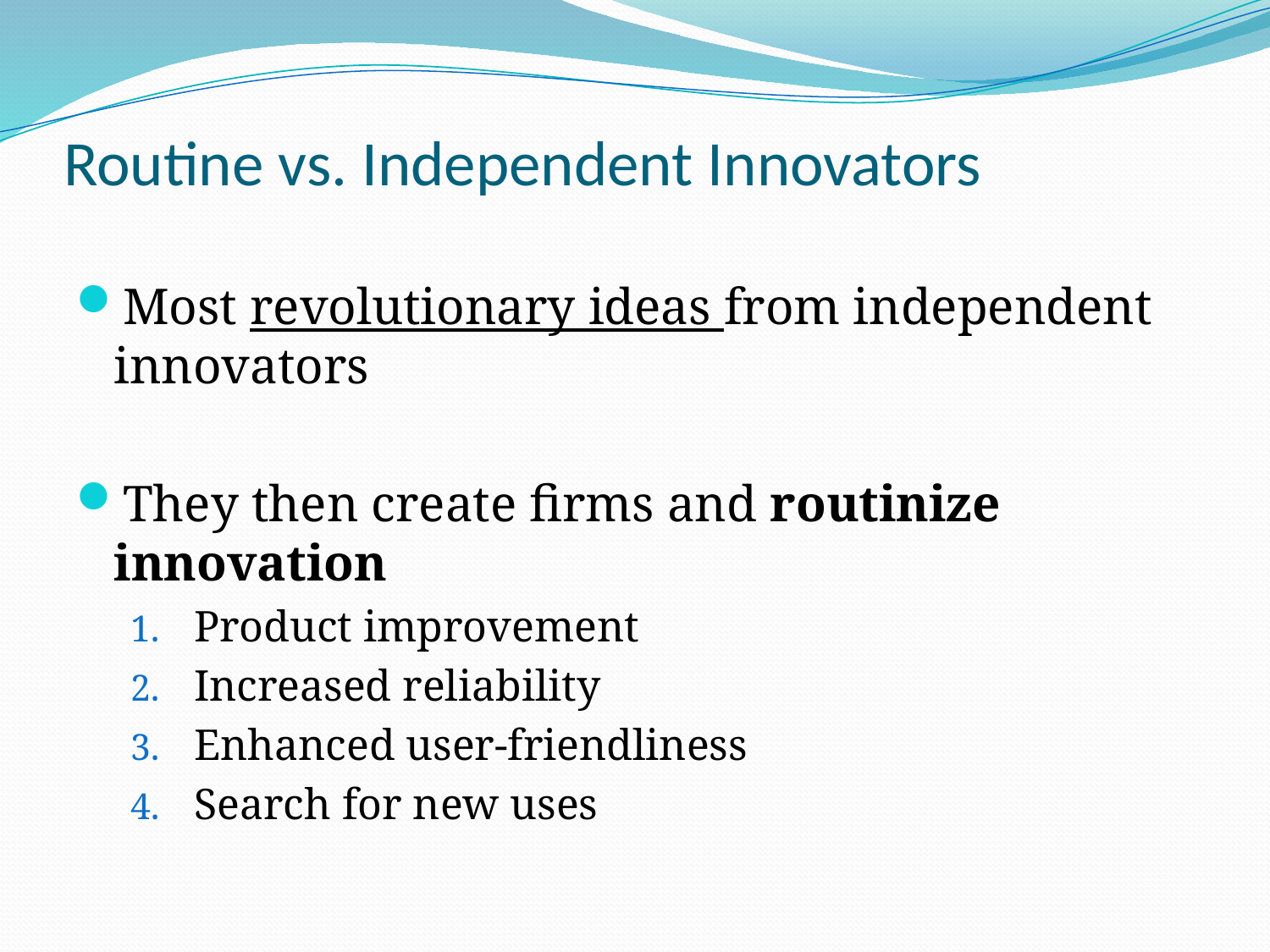

# Routine vs. Independent Innovators
Most revolutionary ideas from independent innovators

They then create firms and routinize innovation
Product improvement
Increased reliability
Enhanced user-friendliness
Search for new uses